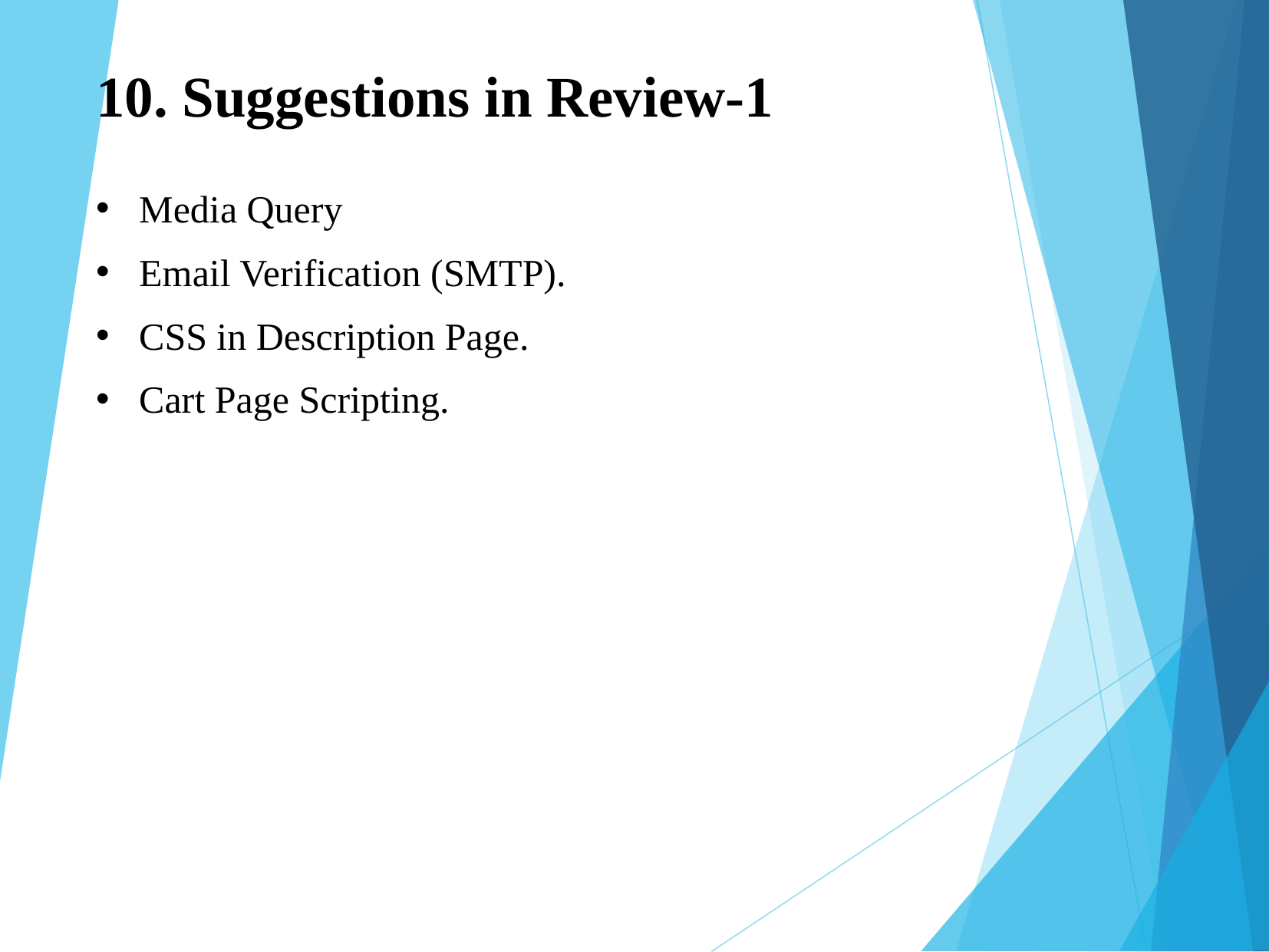

# 10. Suggestions in Review-1
Media Query
Email Verification (SMTP).
CSS in Description Page.
Cart Page Scripting.